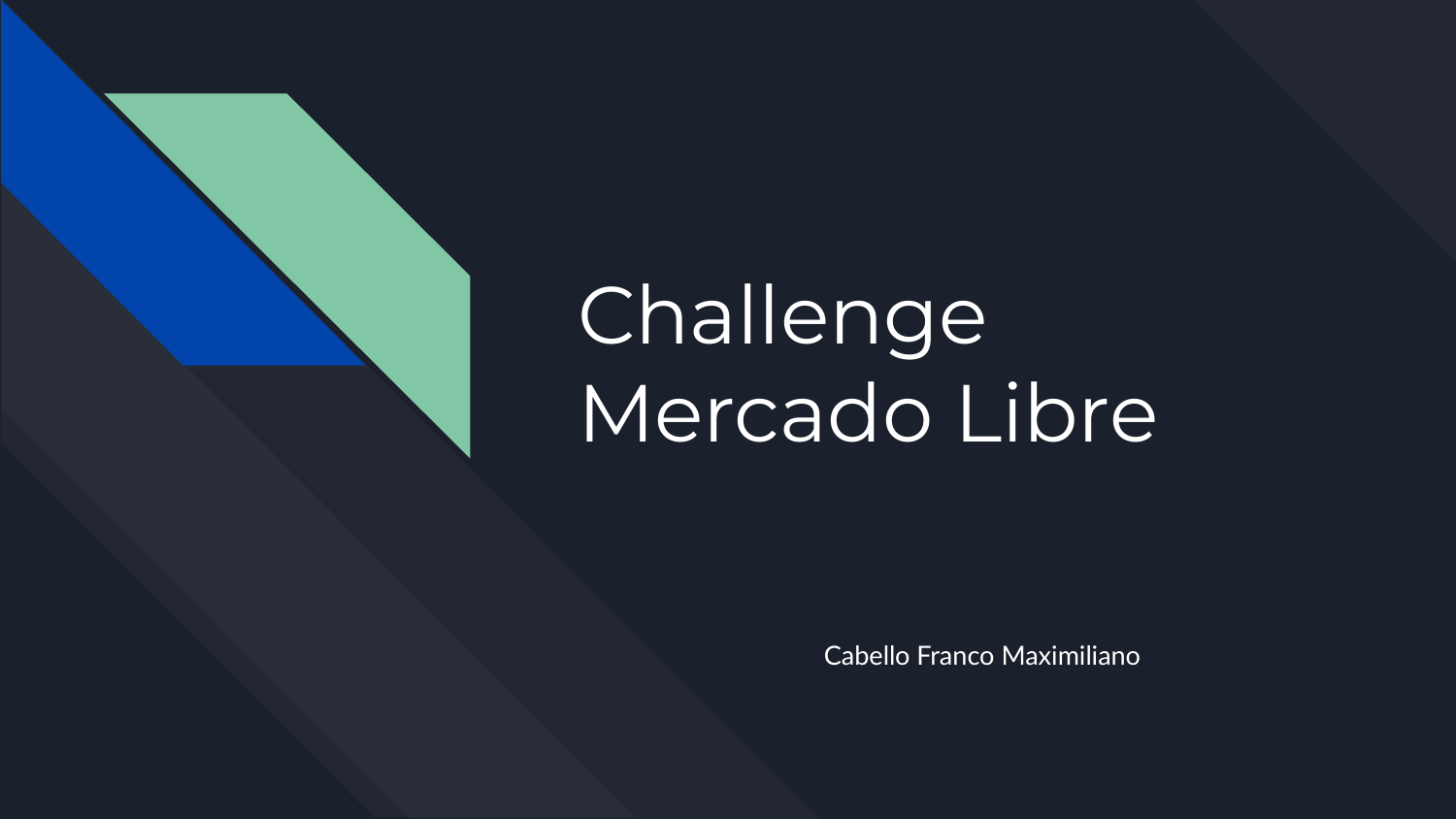

# Challenge Mercado Libre
Cabello Franco Maximiliano